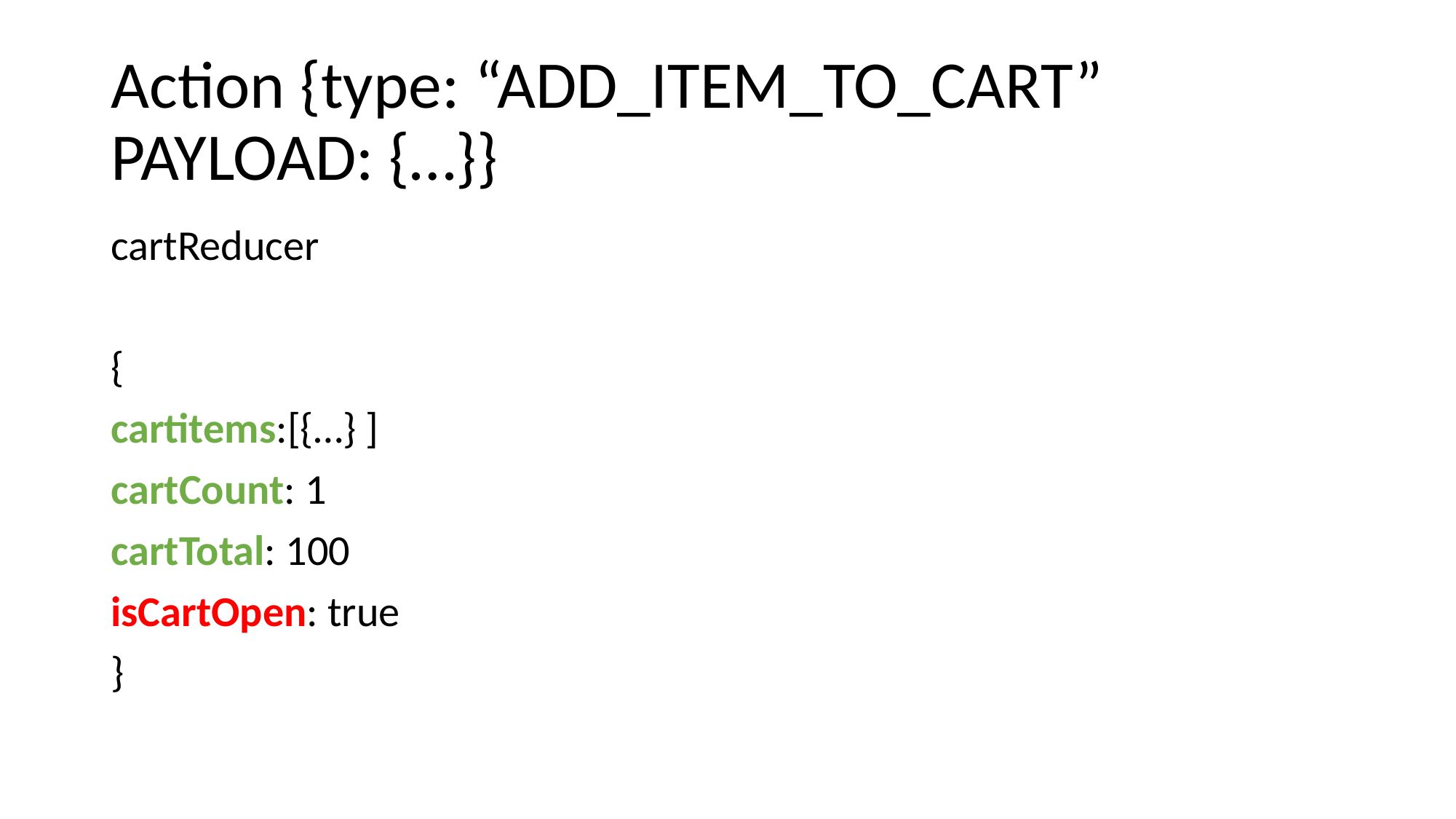

# Action {type: “ADD_ITEM_TO_CART” PAYLOAD: {…}}
cartReducer

{
cartitems:[{…} ]
cartCount: 1
cartTotal: 100
isCartOpen: true
}